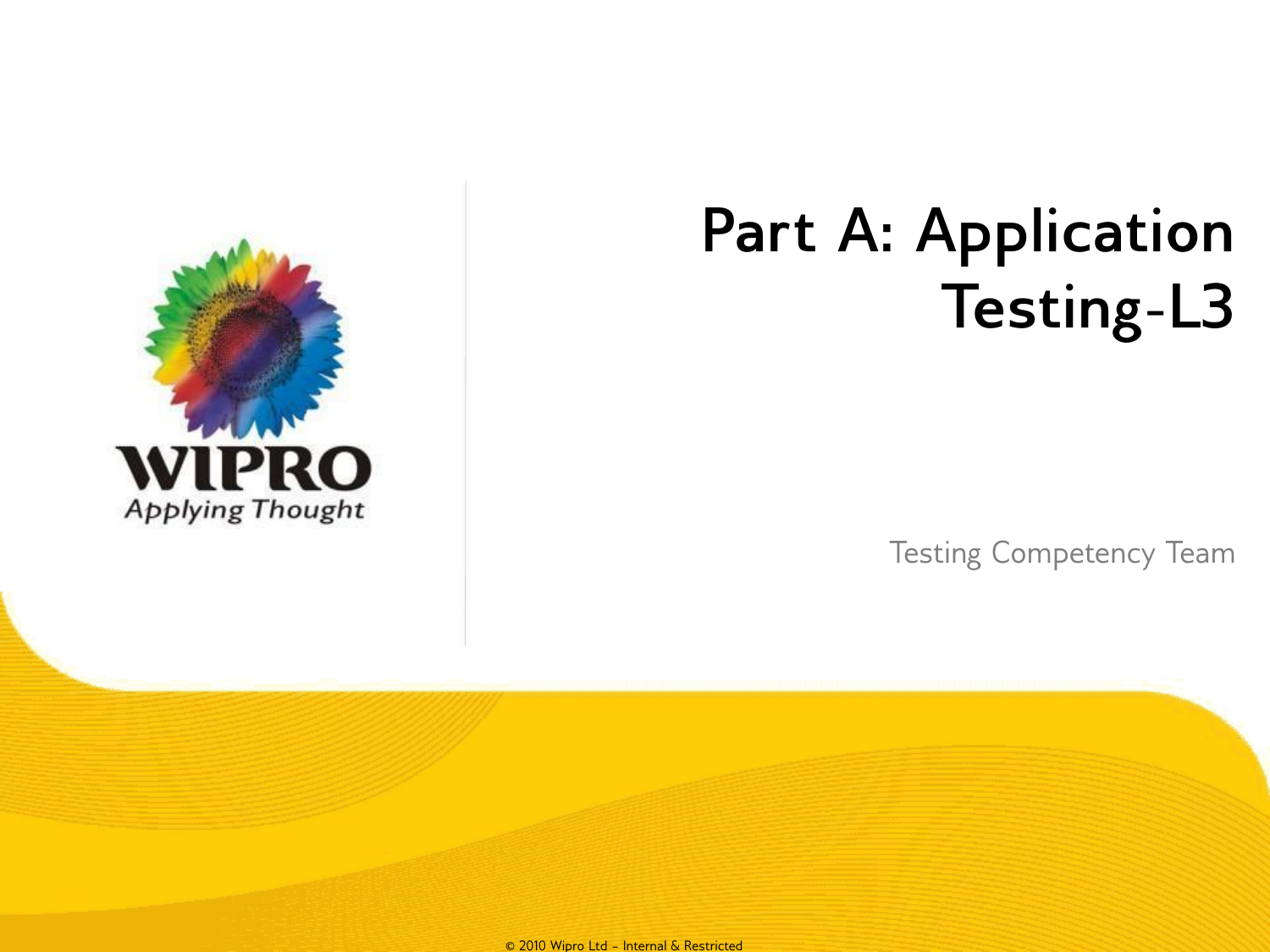

# Part A: Application Testing-L3

Testing Competency Team